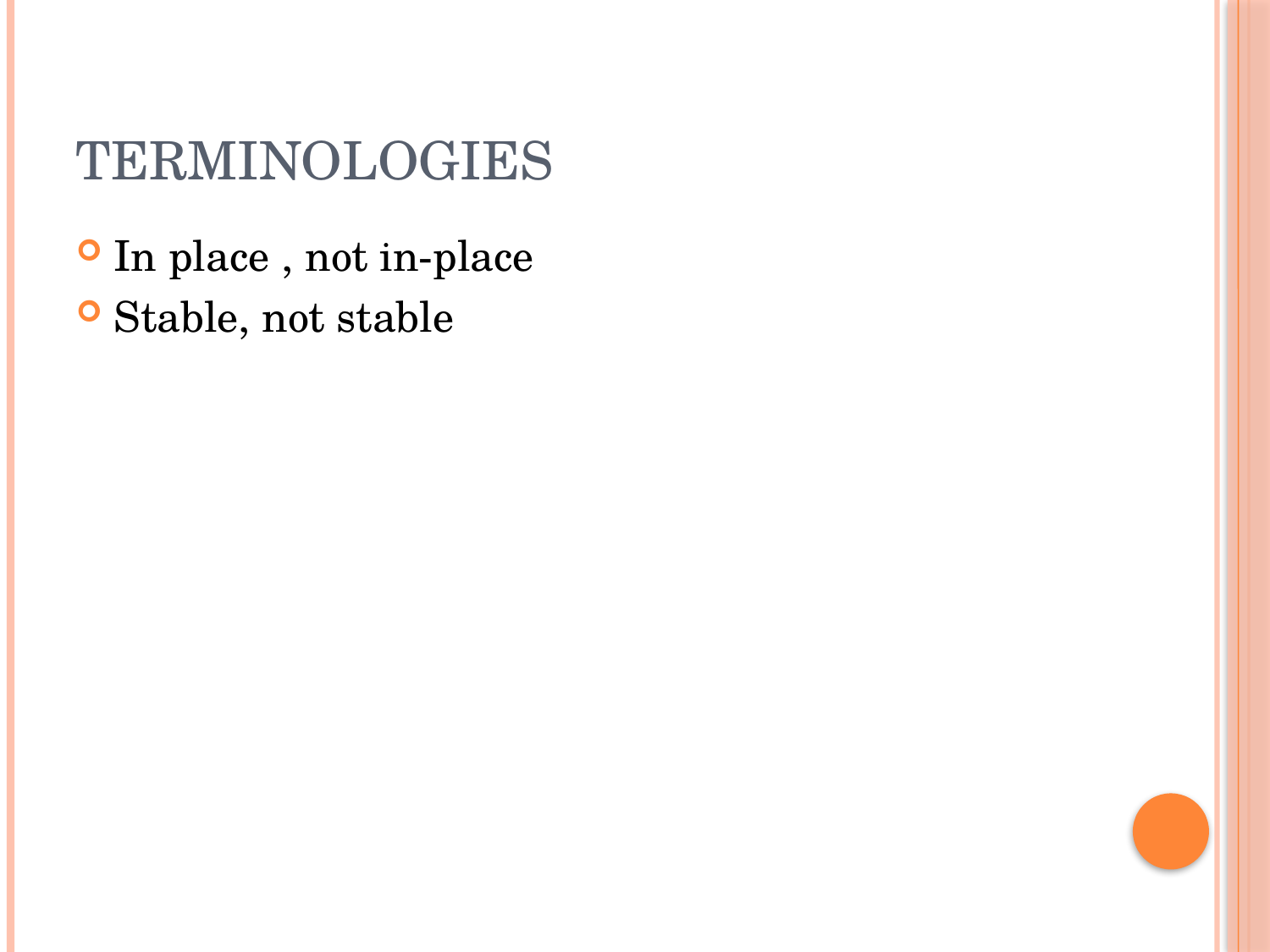

# Terminologies
In place , not in-place
Stable, not stable